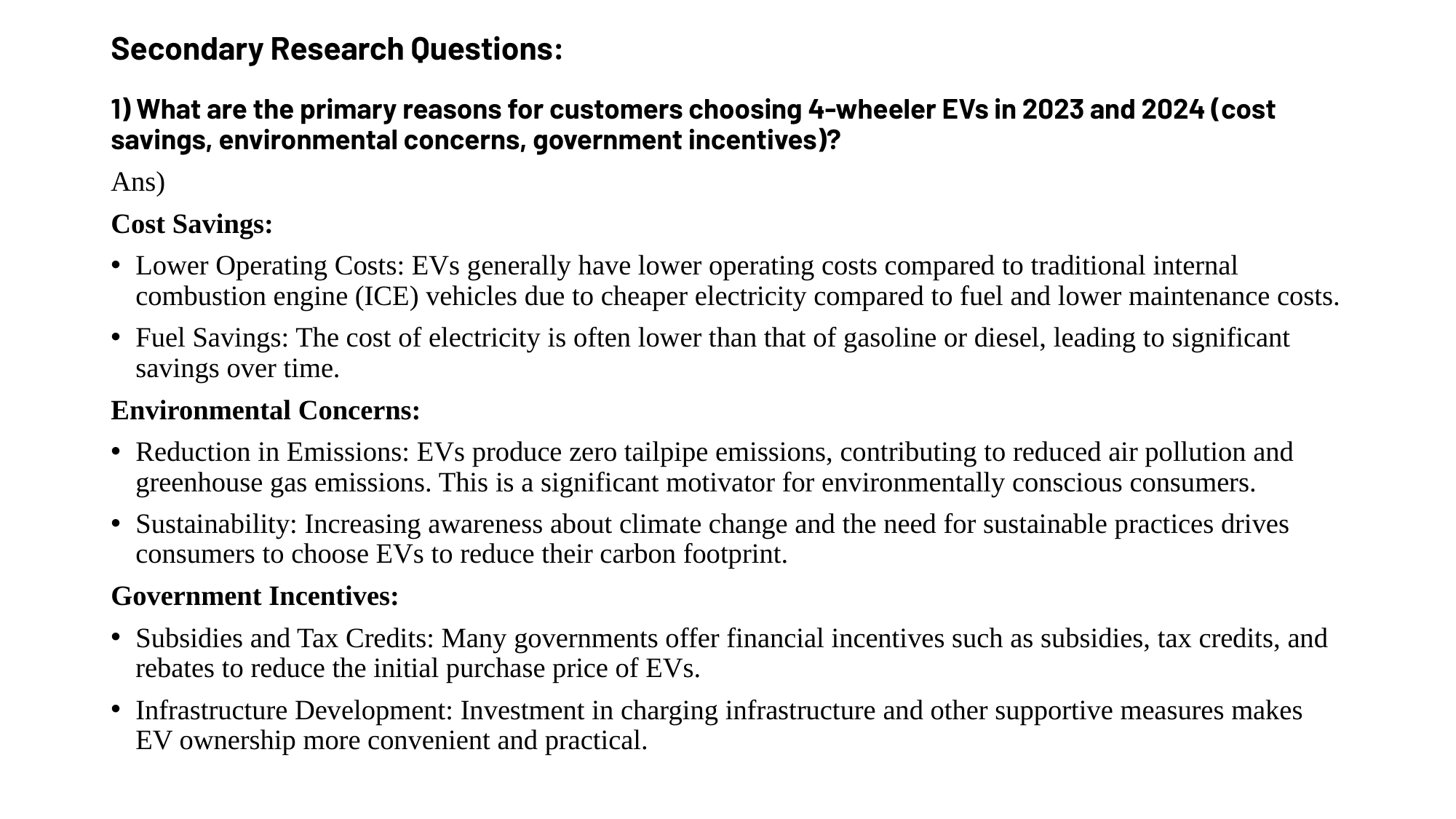

# Secondary Research Questions:
1) What are the primary reasons for customers choosing 4-wheeler EVs in 2023 and 2024 (cost savings, environmental concerns, government incentives)?
Ans)
Cost Savings:
Lower Operating Costs: EVs generally have lower operating costs compared to traditional internal combustion engine (ICE) vehicles due to cheaper electricity compared to fuel and lower maintenance costs.
Fuel Savings: The cost of electricity is often lower than that of gasoline or diesel, leading to significant savings over time.
Environmental Concerns:
Reduction in Emissions: EVs produce zero tailpipe emissions, contributing to reduced air pollution and greenhouse gas emissions. This is a significant motivator for environmentally conscious consumers.
Sustainability: Increasing awareness about climate change and the need for sustainable practices drives consumers to choose EVs to reduce their carbon footprint.
Government Incentives:
Subsidies and Tax Credits: Many governments offer financial incentives such as subsidies, tax credits, and rebates to reduce the initial purchase price of EVs.
Infrastructure Development: Investment in charging infrastructure and other supportive measures makes EV ownership more convenient and practical.